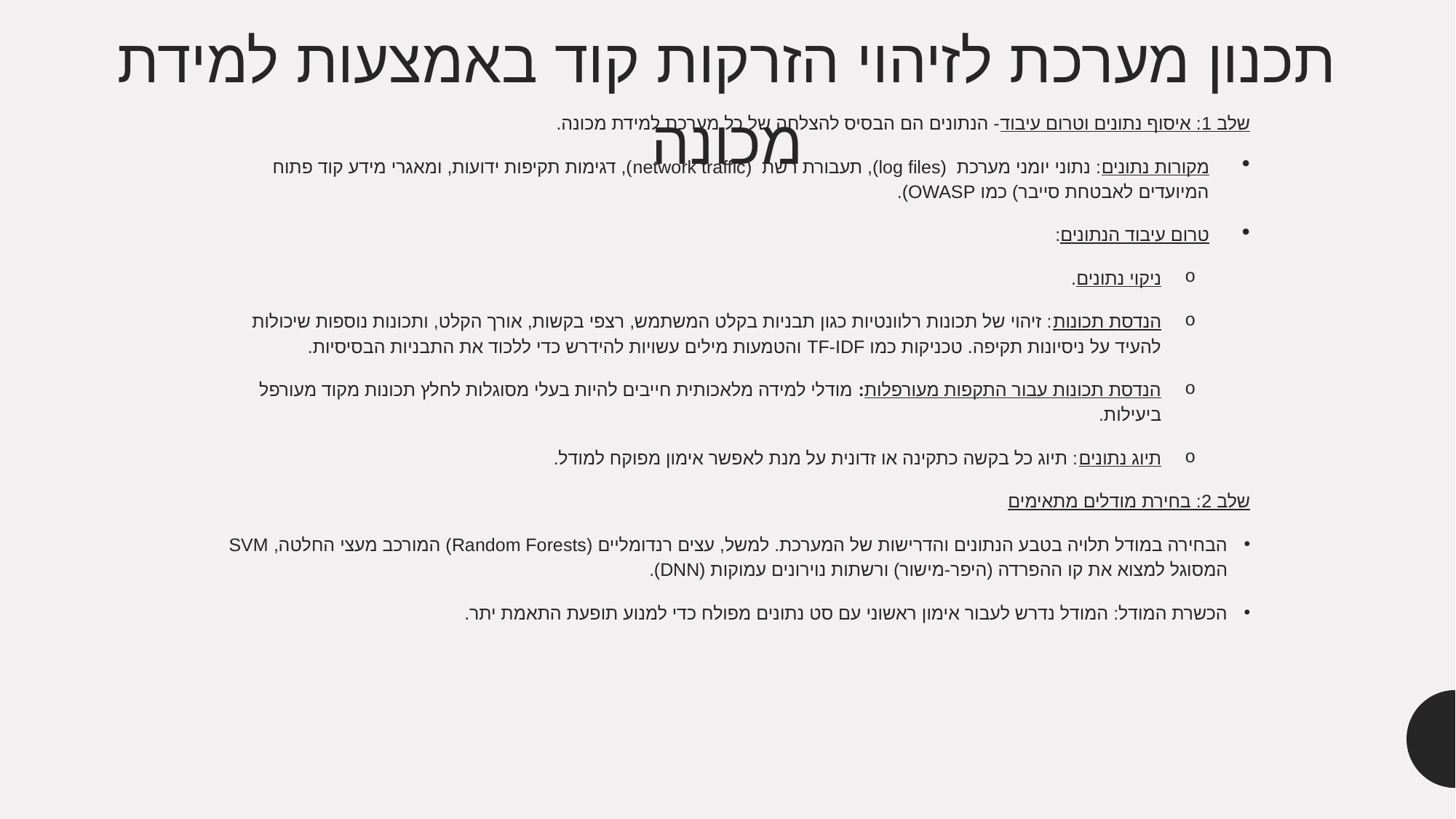

# תכנון מערכת לזיהוי הזרקות קוד באמצעות למידת מכונה
שלב 1: איסוף נתונים וטרום עיבוד- הנתונים הם הבסיס להצלחה של כל מערכת למידת מכונה.
מקורות נתונים: נתוני יומני מערכת  (log files), תעבורת רשת  (network traffic), דגימות תקיפות ידועות, ומאגרי מידע קוד פתוח המיועדים לאבטחת סייבר) כמו OWASP).
טרום עיבוד הנתונים:
ניקוי נתונים.
הנדסת תכונות: זיהוי של תכונות רלוונטיות כגון תבניות בקלט המשתמש, רצפי בקשות, אורך הקלט, ותכונות נוספות שיכולות להעיד על ניסיונות תקיפה. טכניקות כמו TF-IDF והטמעות מילים עשויות להידרש כדי ללכוד את התבניות הבסיסיות.
הנדסת תכונות עבור התקפות מעורפלות: מודלי למידה מלאכותית חייבים להיות בעלי מסוגלות לחלץ תכונות מקוד מעורפל ביעילות.
תיוג נתונים: תיוג כל בקשה כתקינה או זדונית על מנת לאפשר אימון מפוקח למודל.
שלב 2: בחירת מודלים מתאימים
הבחירה במודל תלויה בטבע הנתונים והדרישות של המערכת. למשל, עצים רנדומליים (Random Forests) המורכב מעצי החלטה, SVM המסוגל למצוא את קו ההפרדה (היפר-מישור) ורשתות נוירונים עמוקות (DNN).
הכשרת המודל: המודל נדרש לעבור אימון ראשוני עם סט נתונים מפולח כדי למנוע תופעת התאמת יתר.